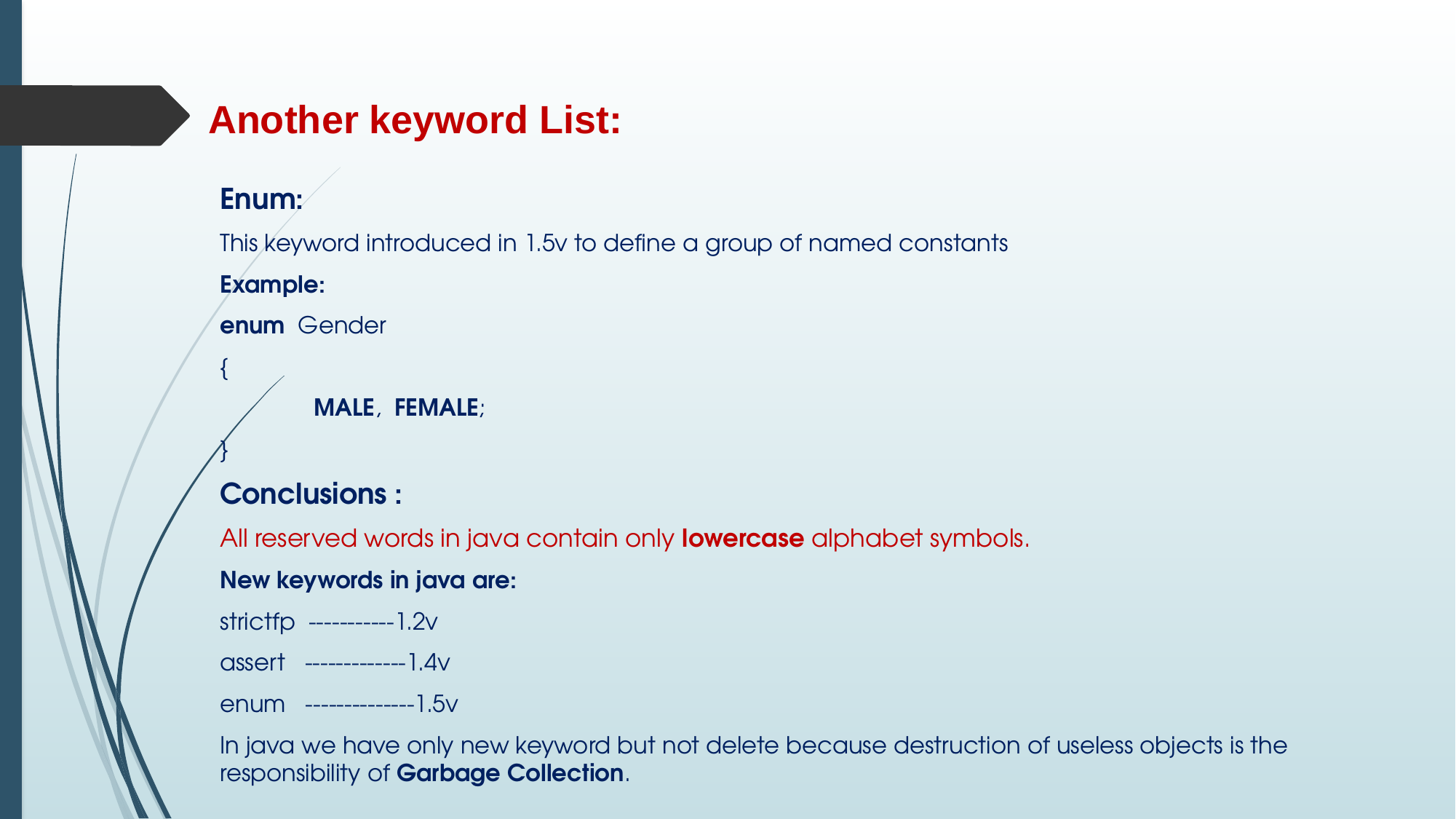

# Another keyword List:
Enum:
This keyword introduced in 1.5v to define a group of named constants
Example:
enum  Gender
{
	MALE,  FEMALE;
}
Conclusions :
All reserved words in java contain only lowercase alphabet symbols.
New keywords in java are:
strictfp  -----------1.2v
assert   -------------1.4v
enum   --------------1.5v
In java we have only new keyword but not delete because destruction of useless objects is the responsibility of Garbage Collection.